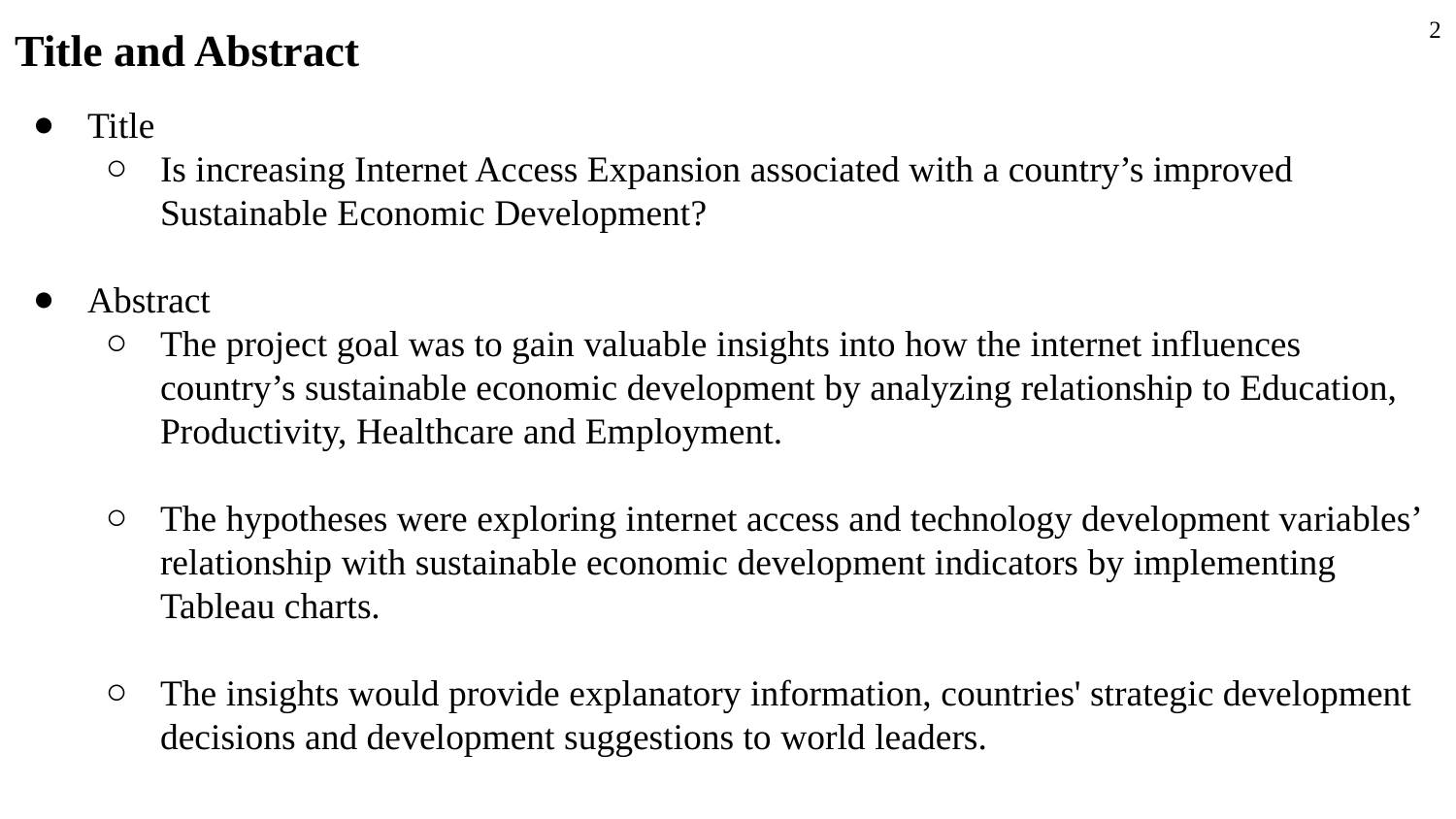

Title and Abstract

2
Title
Is increasing Internet Access Expansion associated with a country’s improved Sustainable Economic Development?

Abstract
The project goal was to gain valuable insights into how the internet influences country’s sustainable economic development by analyzing relationship to Education, Productivity, Healthcare and Employment.

The hypotheses were exploring internet access and technology development variables’ relationship with sustainable economic development indicators by implementing Tableau charts.

The insights would provide explanatory information, countries' strategic development decisions and development suggestions to world leaders.